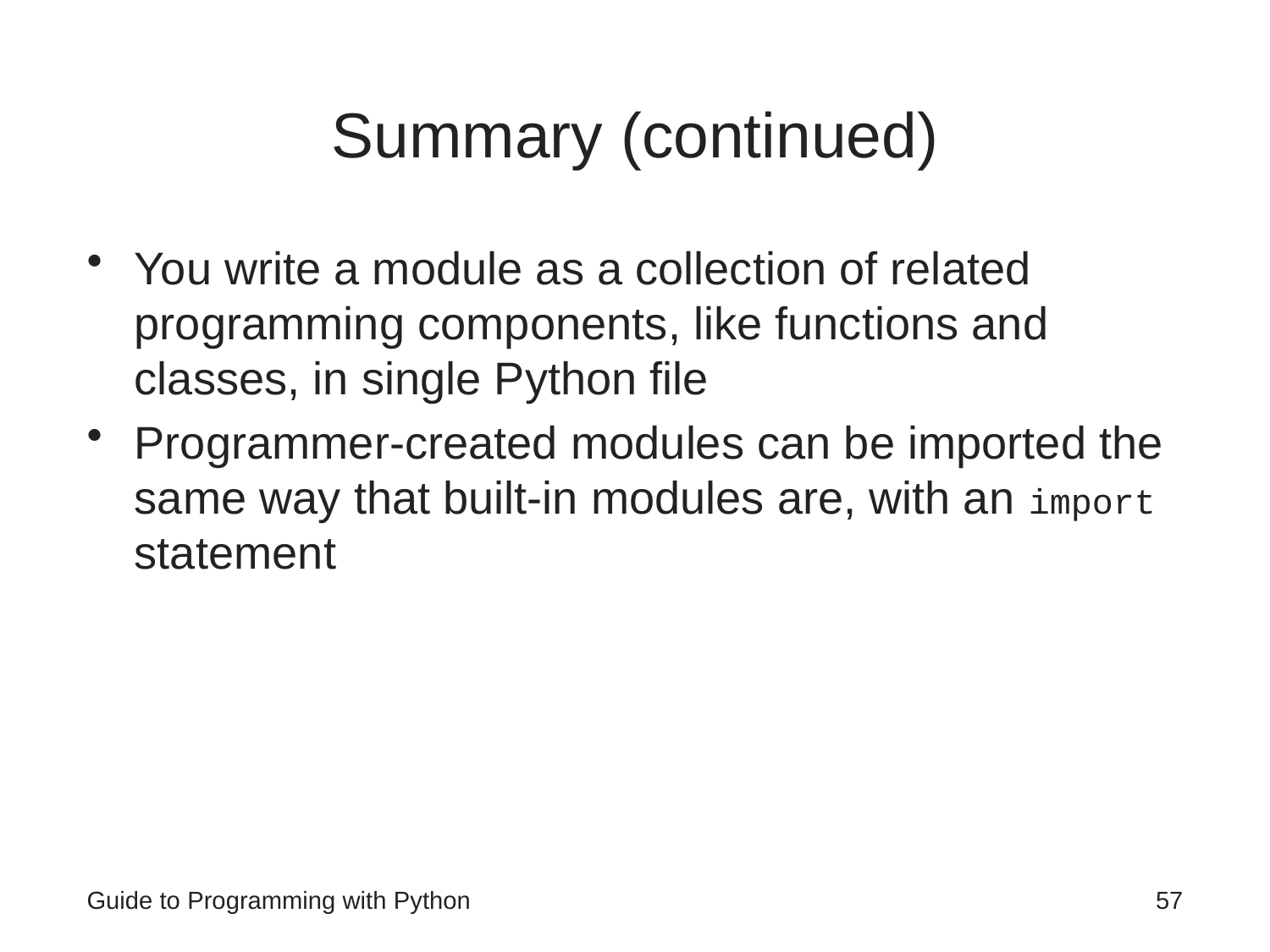

# Summary (continued)
You write a module as a collection of related programming components, like functions and classes, in single Python file
Programmer-created modules can be imported the same way that built-in modules are, with an import statement

Guide to Programming with Python
57